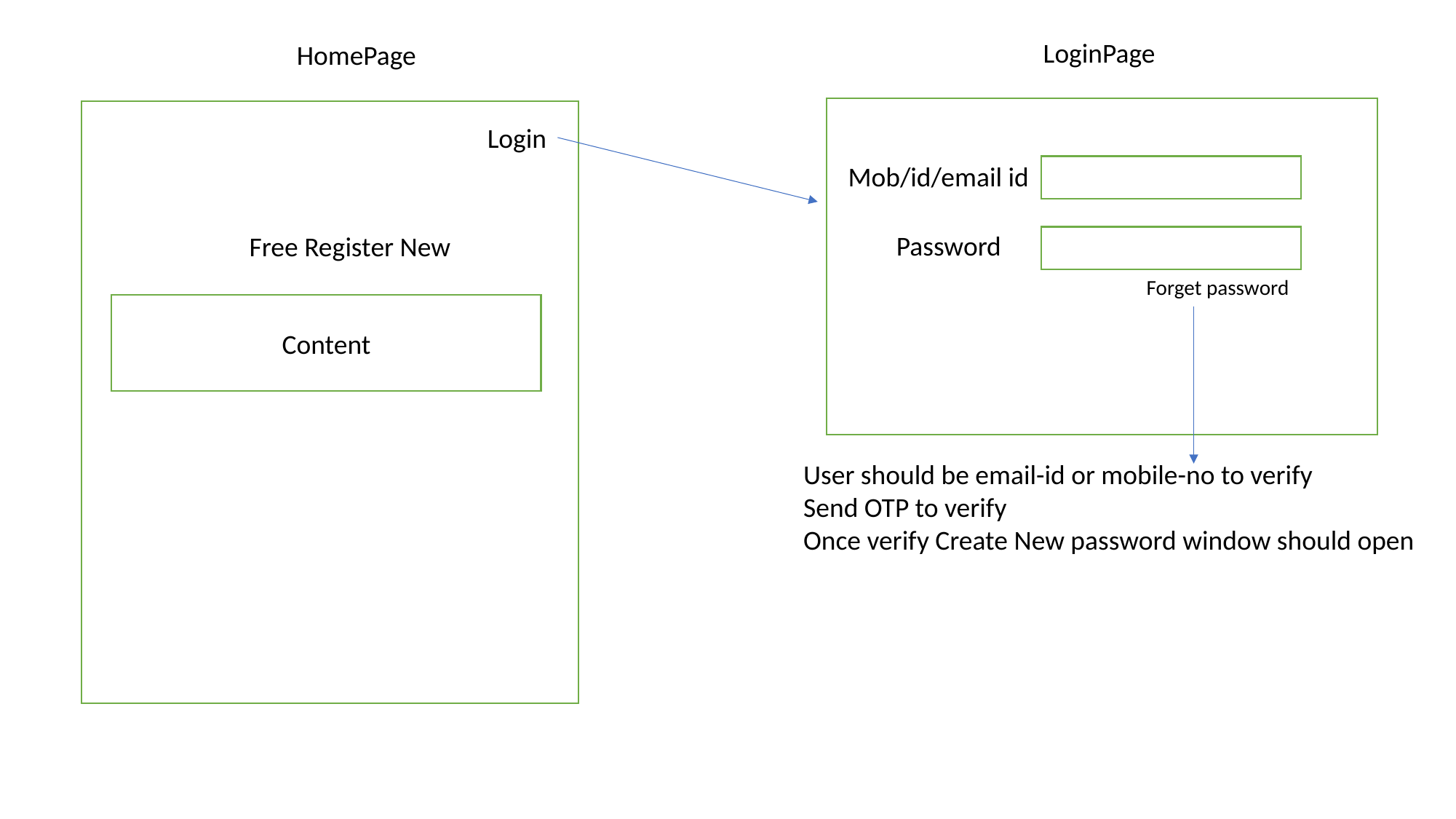

LoginPage
HomePage

Login
Mob/id/email id

Password
Free Register New

Forget password
Content
User should be email-id or mobile-no to verify
Send OTP to verify
Once verify Create New password window should open